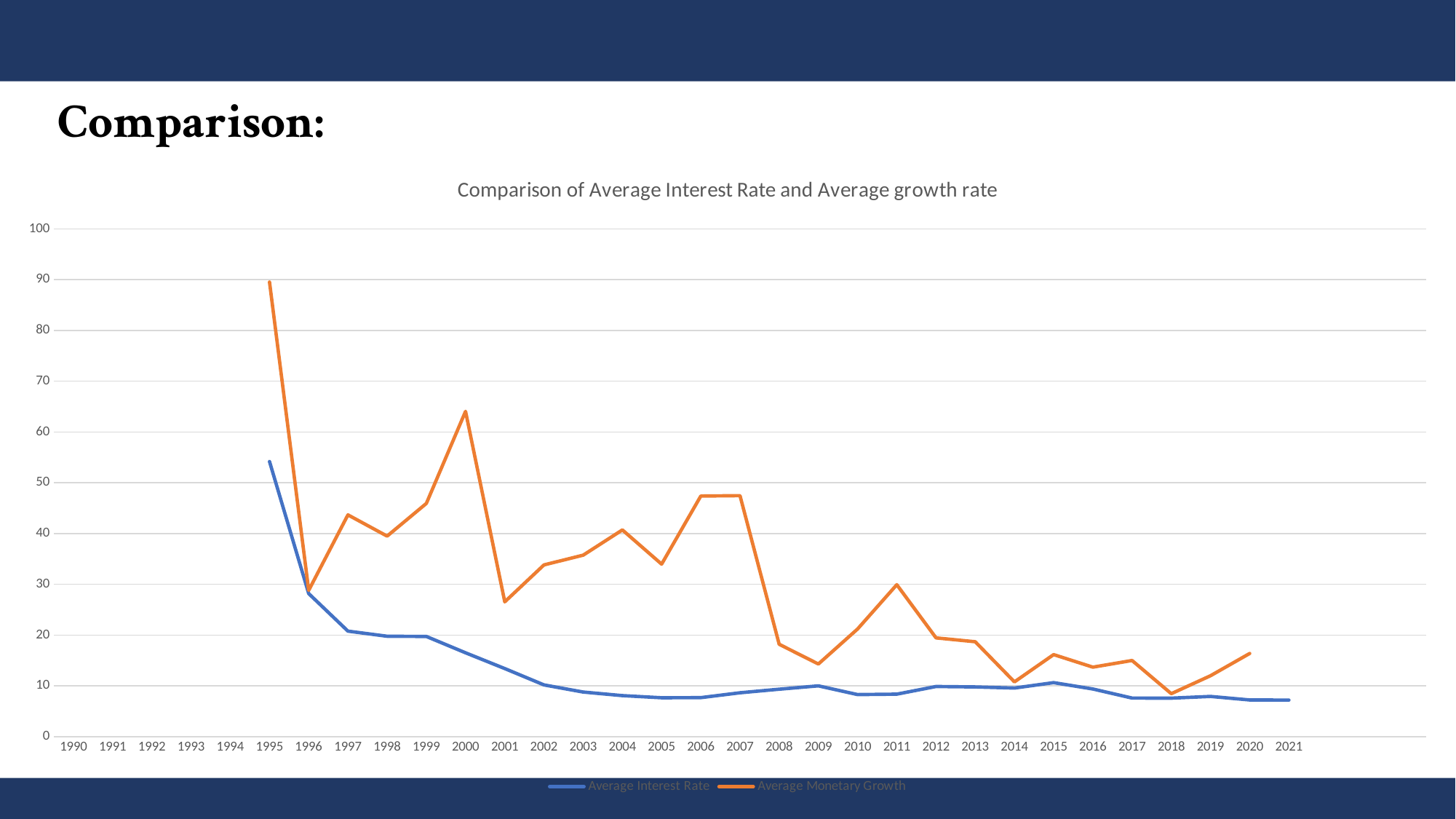

# Comparison:

### Chart: Comparison of Average Interest Rate and Average growth rate

| Category | Average Interest Rate | Average Monetary Growth |
|---|---|---|
| 1990 | None | None |
| 1991 | None | None |
| 1992 | 68.0 | None |
| 1993 | None | None |
| 1994 | None | None |
| 1995 | 54.189462148945346 | 89.52597723074656 |
| 1996 | 28.1698870791972 | 28.80816622044903 |
| 1997 | 20.775857215483946 | 43.672126409064305 |
| 1998 | 19.77021931755968 | 39.49200648219046 |
| 1999 | 19.733299810548615 | 45.927327983271326 |
| 2000 | 16.50886344795163 | 64.06872493768472 |
| 2001 | 13.403010755873693 | 26.543465106915384 |
| 2002 | 10.192726731088847 | 33.81718255801638 |
| 2003 | 8.783411422719487 | 35.735641050269365 |
| 2004 | 8.076998906641025 | 40.71054779190904 |
| 2005 | 7.660901957757127 | 33.97124615118609 |
| 2006 | 7.683714466086008 | 47.376359739433596 |
| 2007 | 8.63689423069044 | 47.457104298299214 |
| 2008 | 9.34226000806822 | 18.185838822499832 |
| 2009 | 10.002476909252676 | 14.306657764014057 |
| 2010 | 8.287569905963691 | 21.20099946441965 |
| 2011 | 8.368728118781762 | 29.925200428400963 |
| 2012 | 9.878520035884353 | 19.44860158822756 |
| 2013 | 9.791281763273686 | 18.688852643416393 |
| 2014 | 9.573084860240378 | 10.78364620469175 |
| 2015 | 10.641436467564818 | 16.16108803856489 |
| 2016 | 9.38158632010946 | 13.688214816756199 |
| 2017 | 7.595937983446618 | 14.995845925286682 |
| 2018 | 7.583800213238467 | 8.46557942441978 |
| 2019 | 7.917112635141781 | 11.990333260131035 |
| 2020 | 7.222483761312336 | 16.3770661829485 |
| 2021 | 7.199869479182731 | None |